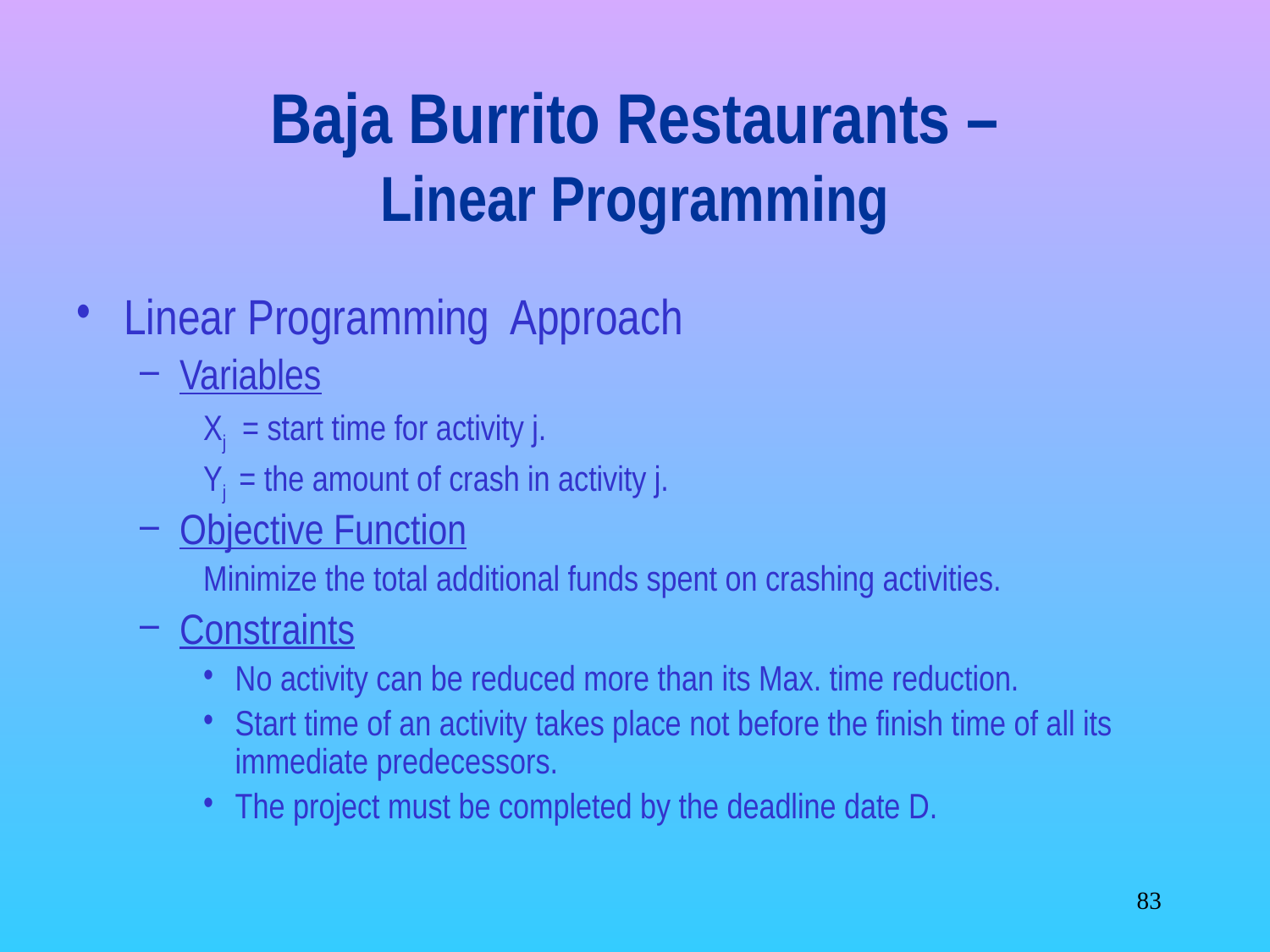

# Baja Burrito Restaurants – Linear Programming
Linear Programming  Approach
Variables
Xj  = start time for activity j.
Yj  = the amount of crash in activity j.
Objective Function
Minimize the total additional funds spent on crashing activities.
Constraints
No activity can be reduced more than its Max. time reduction.
Start time of an activity takes place not before the finish time of all its immediate predecessors.
The project must be completed by the deadline date D.
83